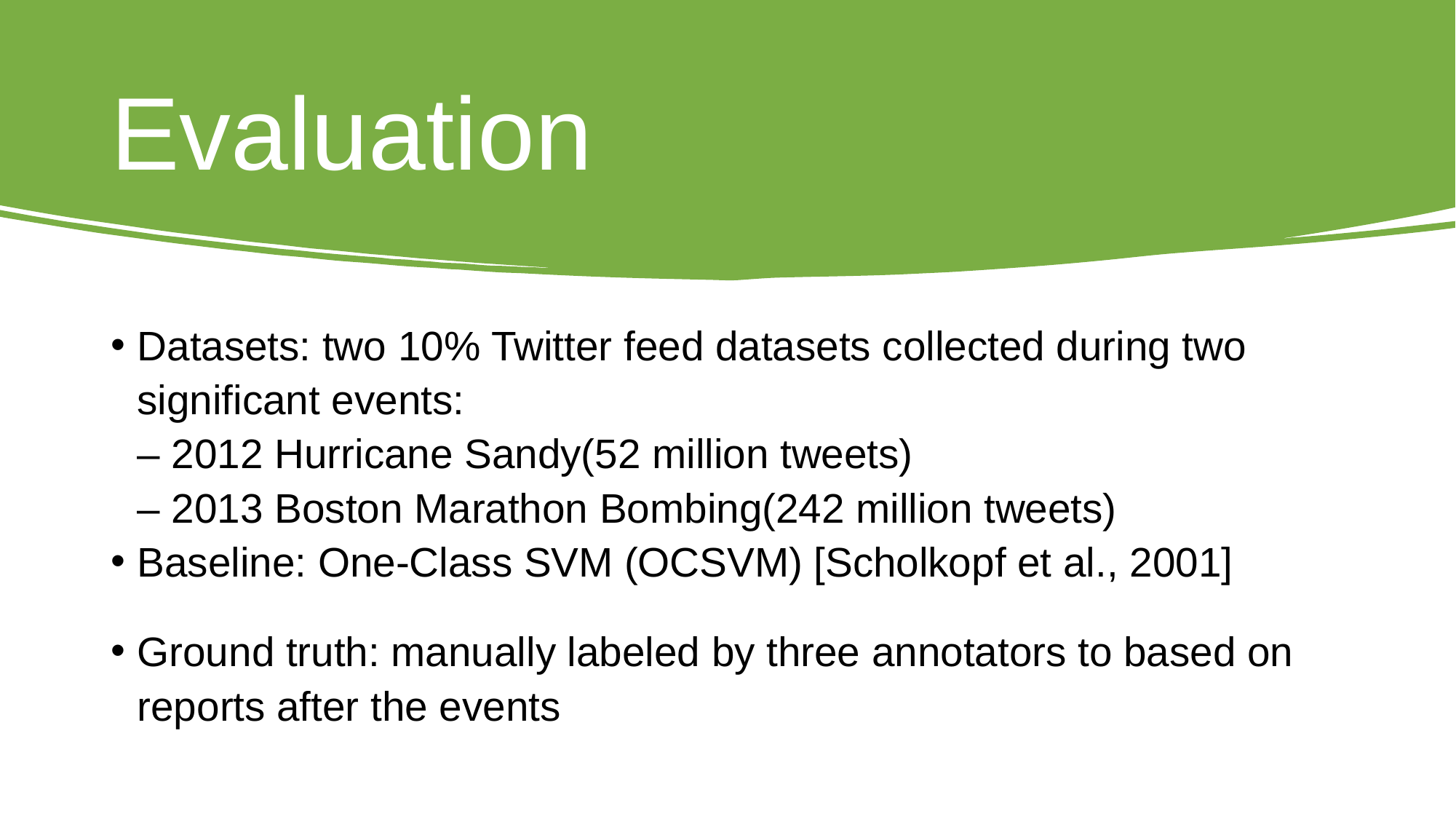

# Evaluation
Datasets: two 10% Twitter feed datasets collected during two significant events:
– 2012 Hurricane Sandy(52 million tweets)
– 2013 Boston Marathon Bombing(242 million tweets)
Baseline: One-Class SVM (OCSVM) [Scholkopf et al., 2001]
Ground truth: manually labeled by three annotators to based on reports after the events